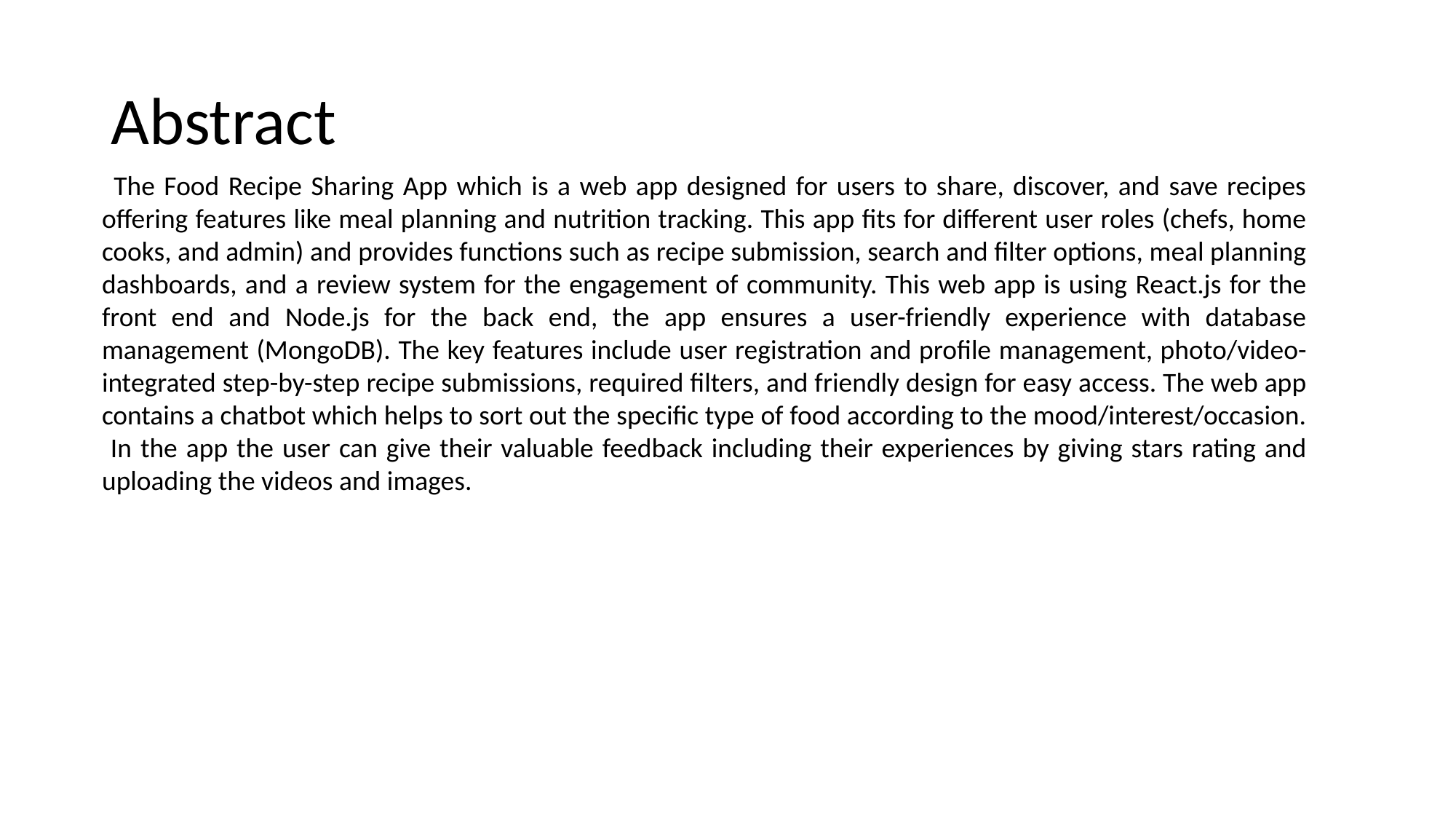

# Abstract
    The Food Recipe Sharing App which is a web app designed for users to share, discover, and save recipes offering features like meal planning and nutrition tracking. This app fits for different user roles (chefs, home cooks, and admin) and provides functions such as recipe submission, search and filter options, meal planning dashboards, and a review system for the engagement of community. This web app is using React.js for the front end and Node.js for the back end, the app ensures a user-friendly experience with database management (MongoDB). The key features include user registration and profile management, photo/video-integrated step-by-step recipe submissions, required filters, and friendly design for easy access. The web app contains a chatbot which helps to sort out the specific type of food according to the mood/interest/occasion.  In the app the user can give their valuable feedback including their experiences by giving stars rating and uploading the videos and images.